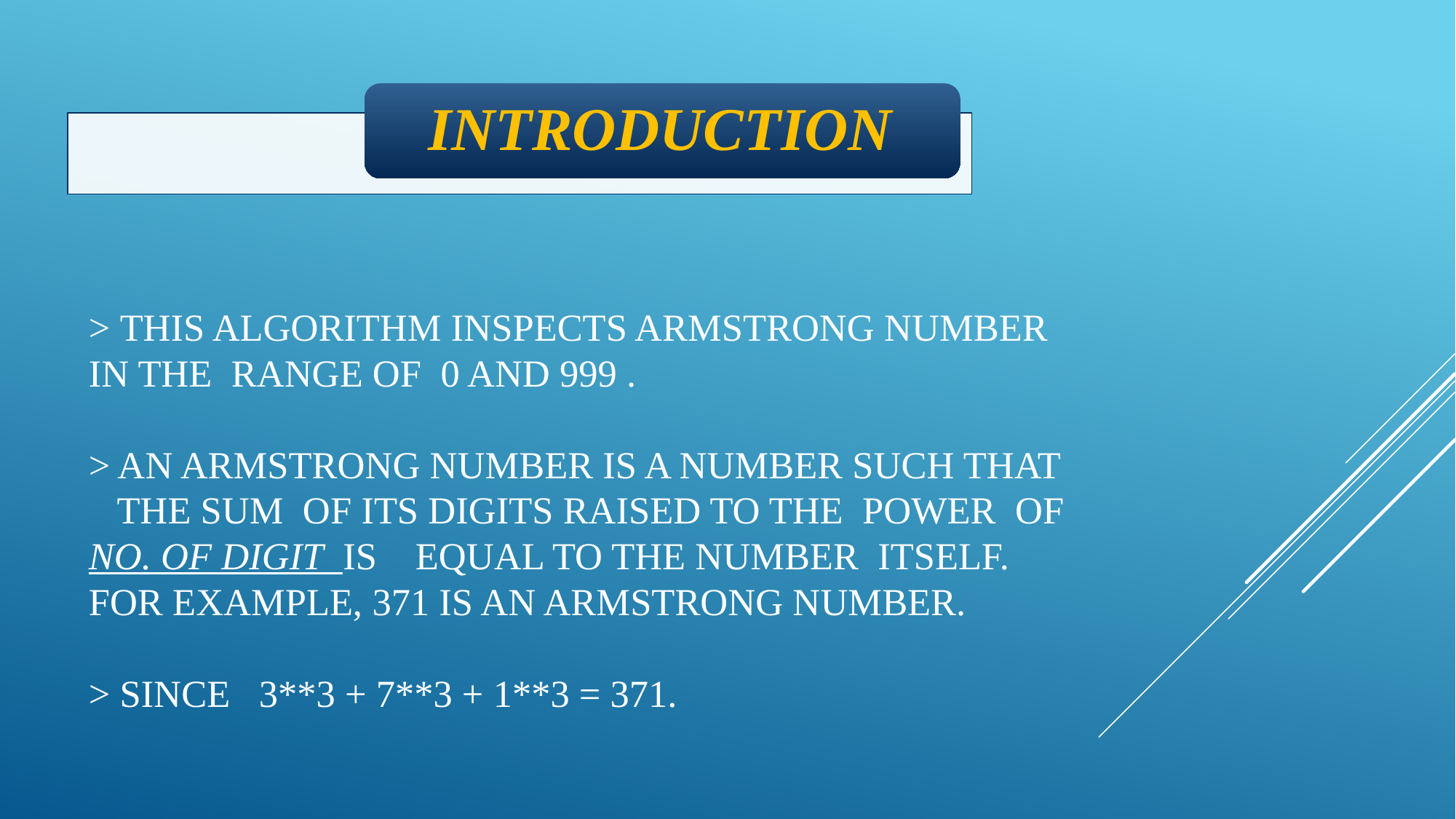

INTRODUCTION
# > This Algorithm inspects Armstrong number in the  range of  0 and 999 . > An Armstrong number is a number such that      the sum  of its digits raised to the  power  of no. of digit  is    equal to the number  itself. For example, 371 is an Armstrong number. > since   3**3 + 7**3 + 1**3 = 371.